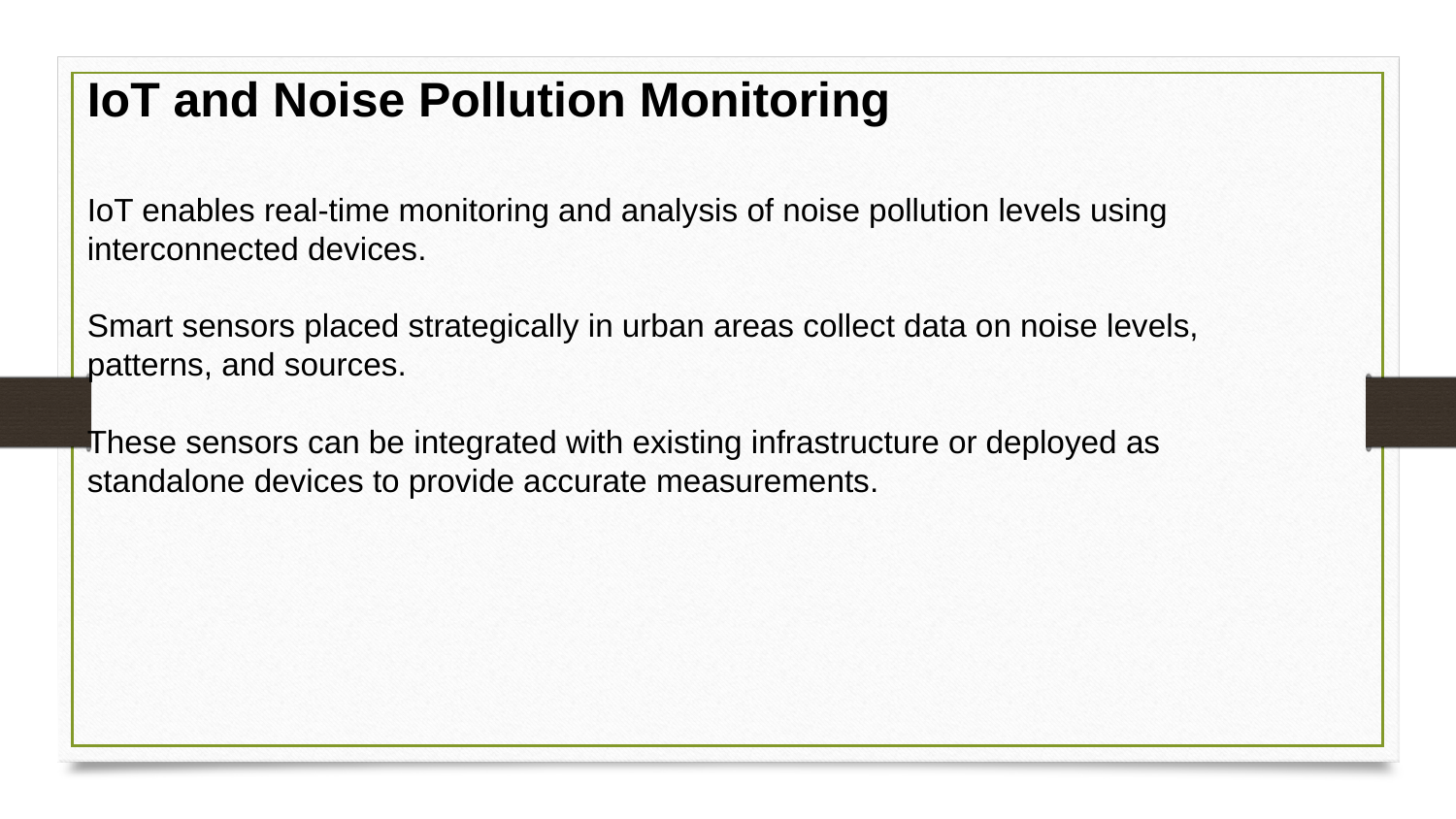

IoT and Noise Pollution Monitoring
IoT enables real-time monitoring and analysis of noise pollution levels using interconnected devices.

Smart sensors placed strategically in urban areas collect data on noise levels, patterns, and sources.

These sensors can be integrated with existing infrastructure or deployed as standalone devices to provide accurate measurements.